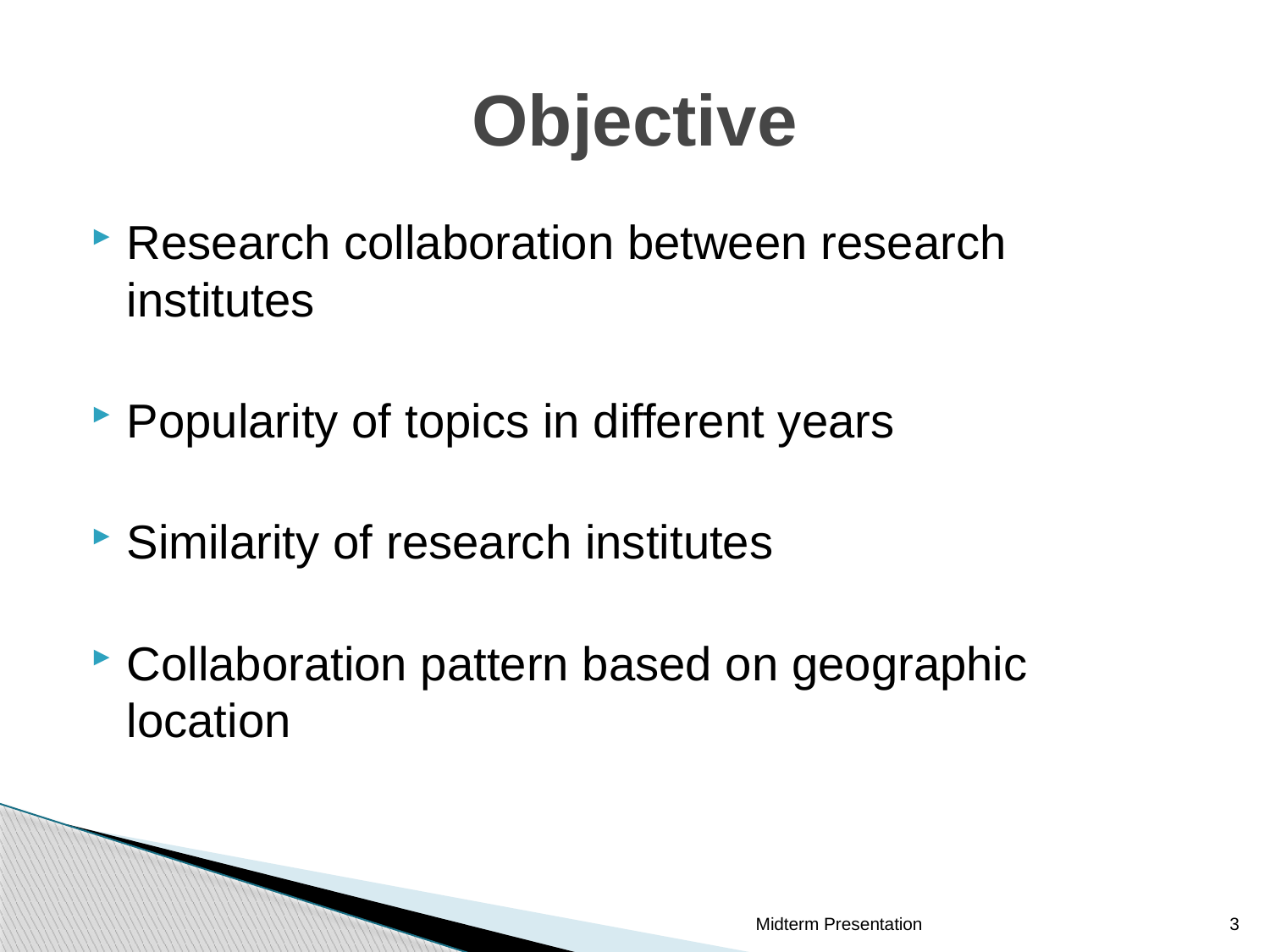

# Objective
Research collaboration between research institutes
Popularity of topics in different years
Similarity of research institutes
Collaboration pattern based on geographic location

Midterm Presentation
3